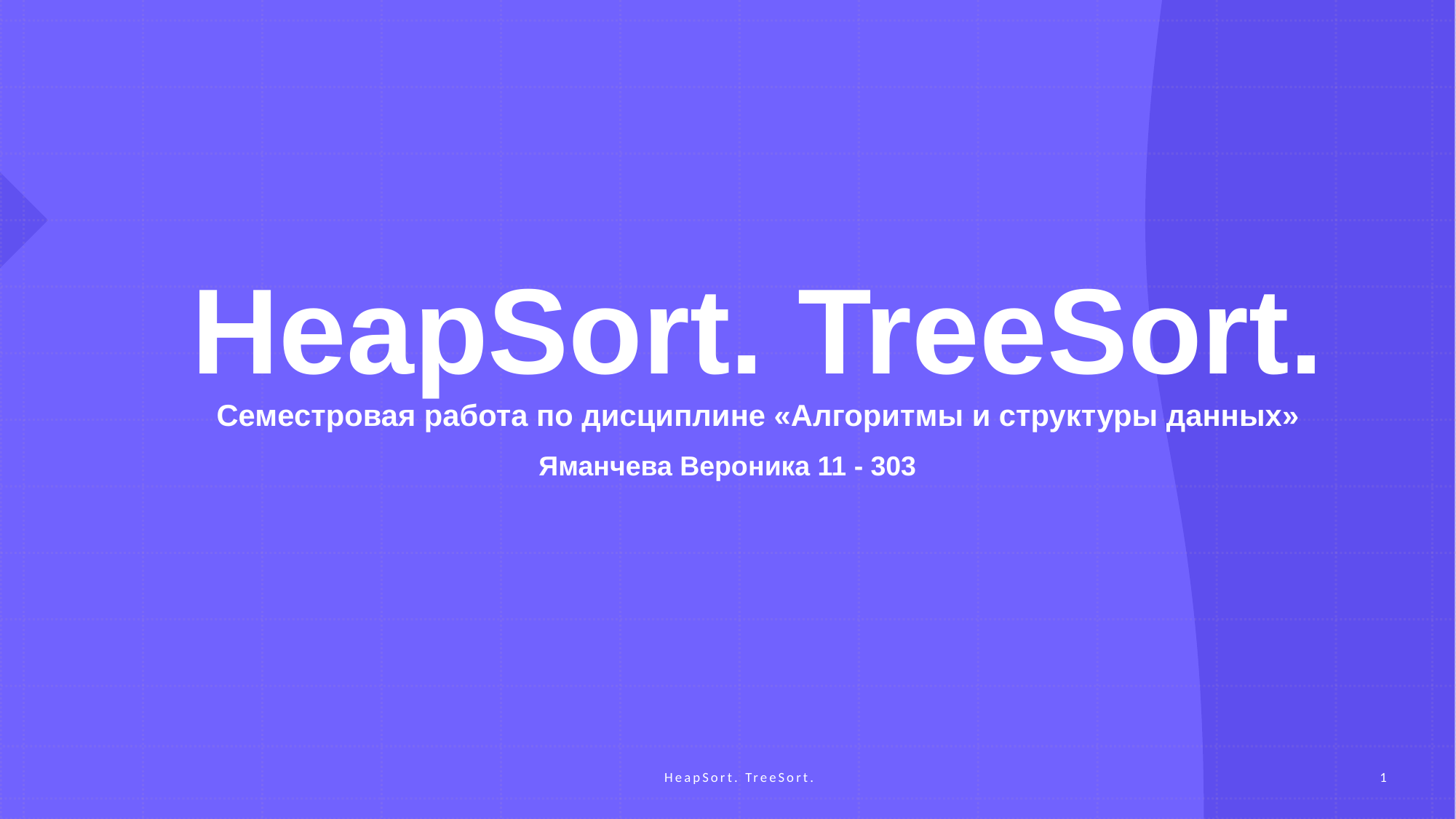

# HeapSort. TreeSort. Семестровая работа по дисциплине «Алгоритмы и структуры данных»
Яманчева Вероника 11 - 303
HeapSort. TreeSort.
1